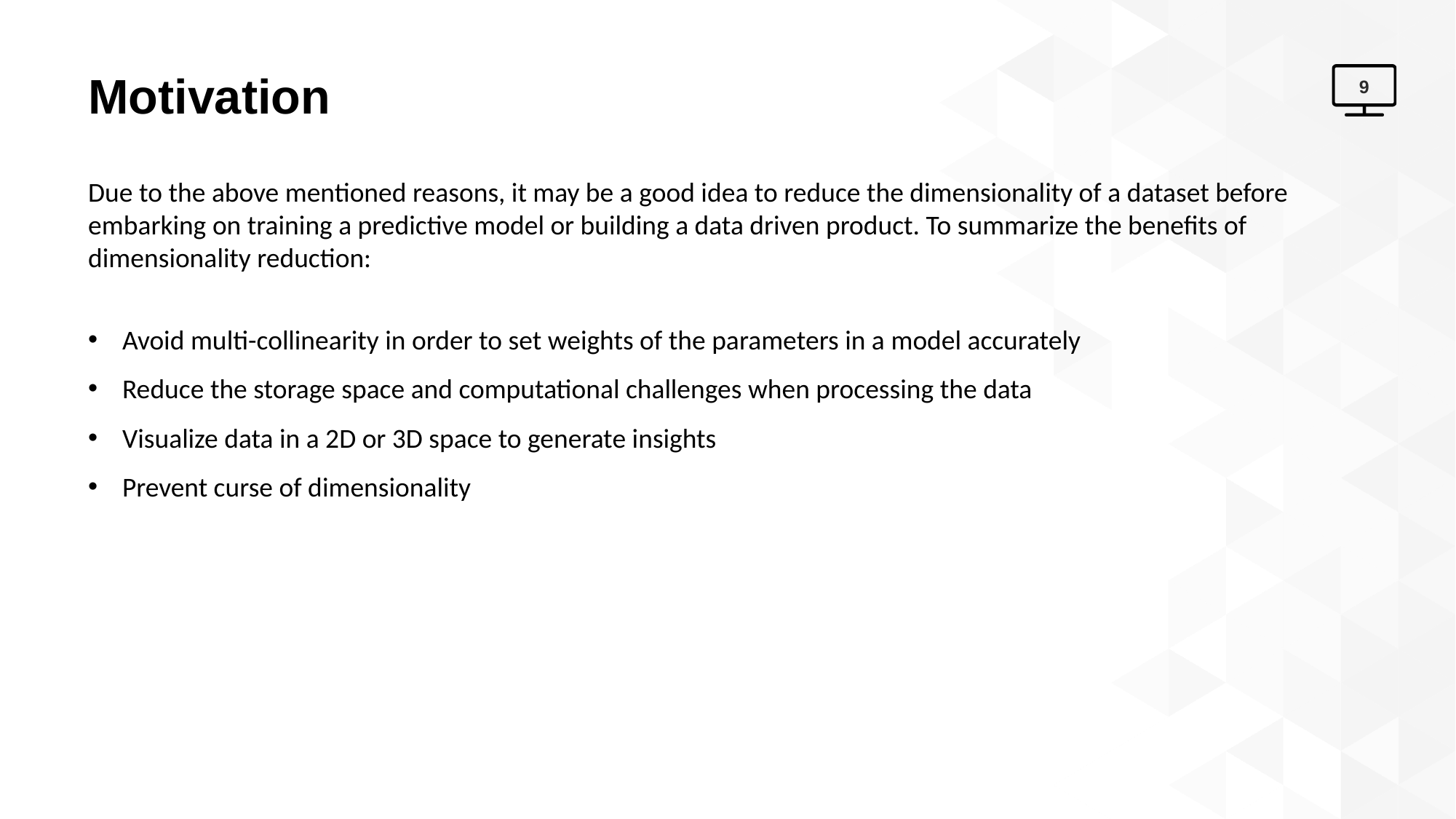

# Motivation
9

Due to the above mentioned reasons, it may be a good idea to reduce the dimensionality of a dataset before embarking on training a predictive model or building a data driven product. To summarize the benefits of dimensionality reduction:

Avoid multi-collinearity in order to set weights of the parameters in a model accurately
Reduce the storage space and computational challenges when processing the data
Visualize data in a 2D or 3D space to generate insights
Prevent curse of dimensionality